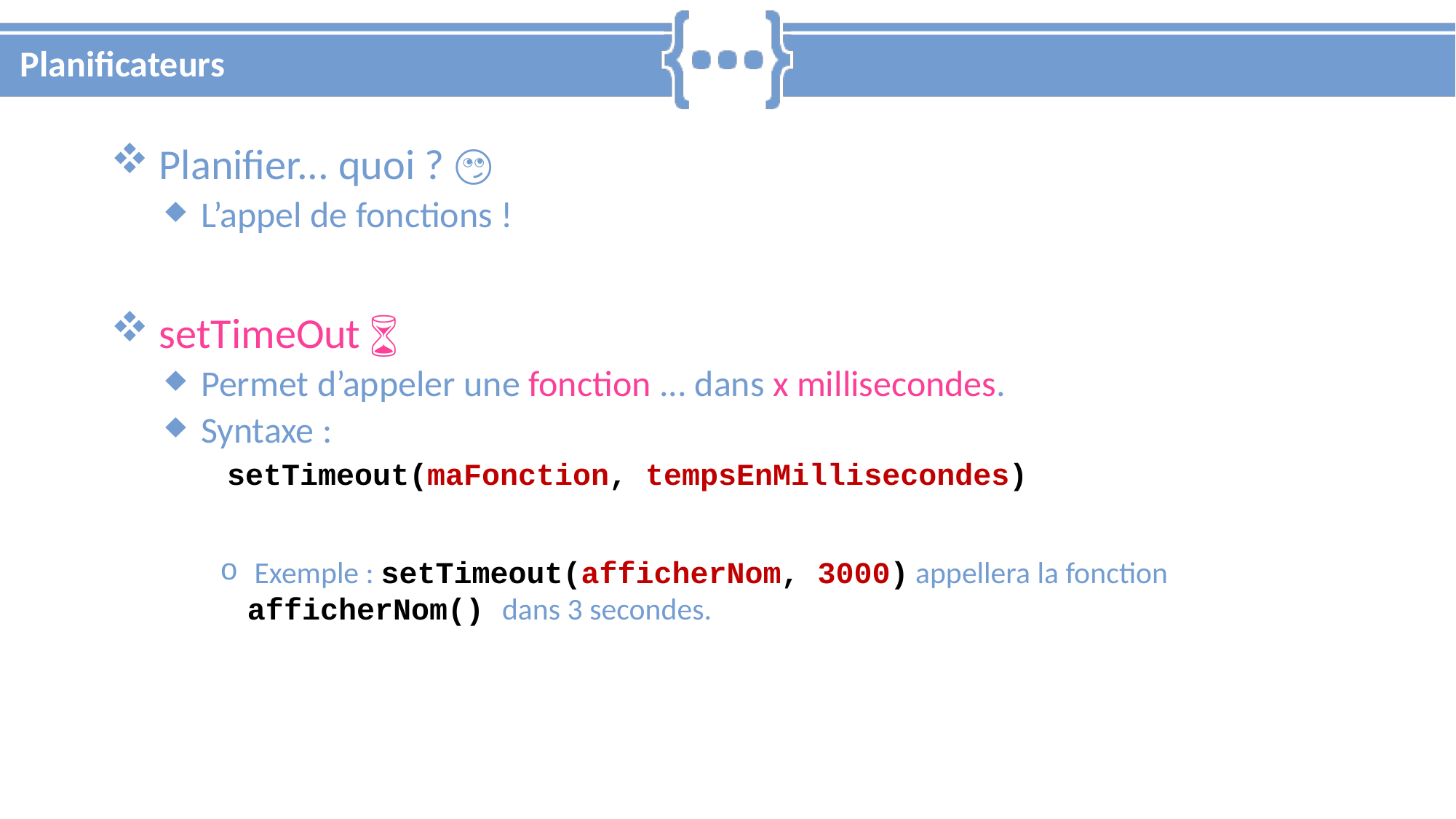

# Planificateurs
 Planifier... quoi ? 🙄
 L’appel de fonctions !

 setTimeOut ⌛
 Permet d’appeler une fonction ... dans x millisecondes.
 Syntaxe :
 setTimeout(maFonction, tempsEnMillisecondes)

 Exemple : setTimeout(afficherNom, 3000) appellera la fonction afficherNom() dans 3 secondes.